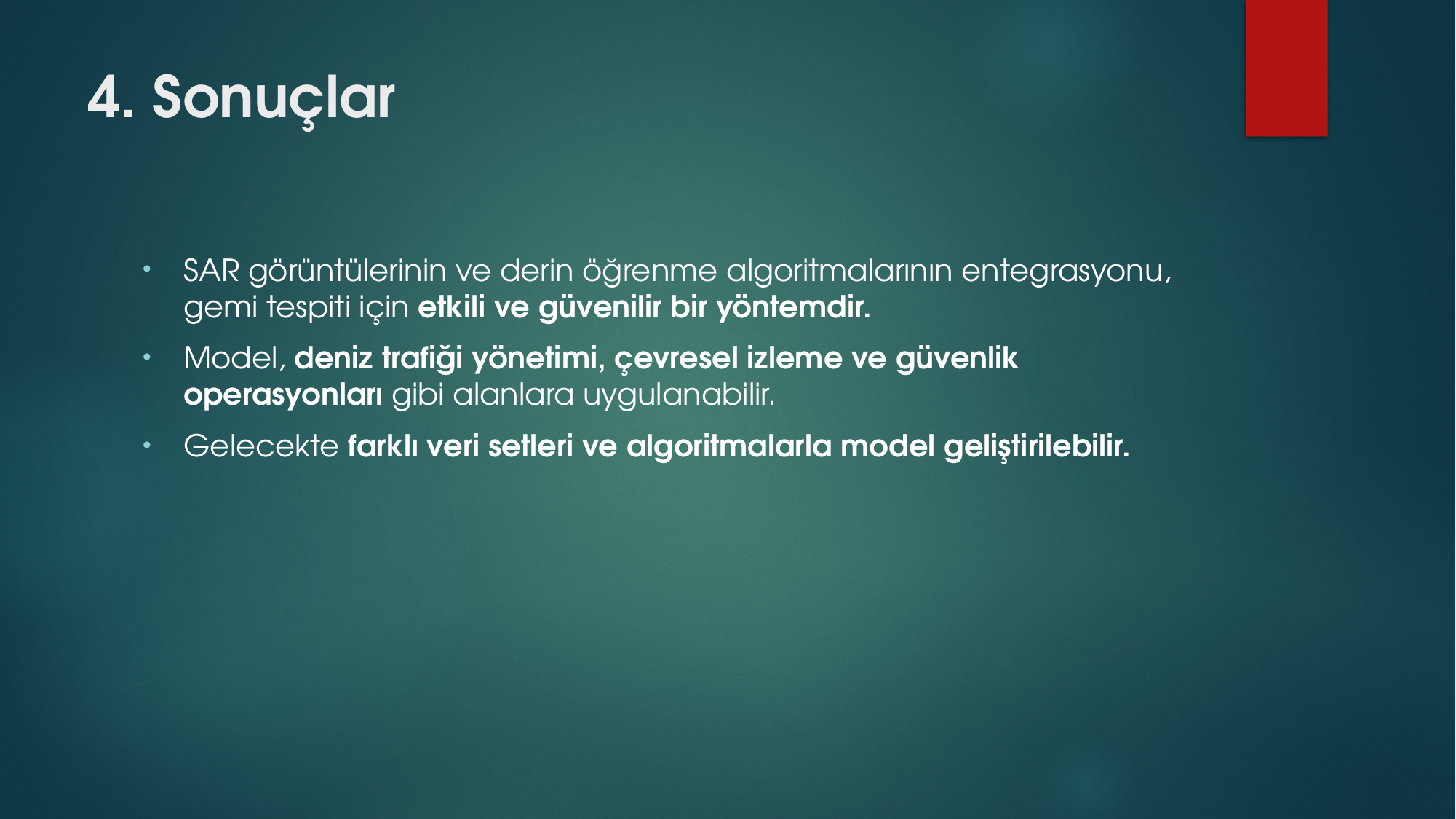

# 4. Sonuçlar
SAR görüntülerinin ve derin öğrenme algoritmalarının entegrasyonu, gemi tespiti için etkili ve güvenilir bir yöntemdir.
Model, deniz trafiği yönetimi, çevresel izleme ve güvenlik operasyonları gibi alanlara uygulanabilir.
Gelecekte farklı veri setleri ve algoritmalarla model geliştirilebilir.